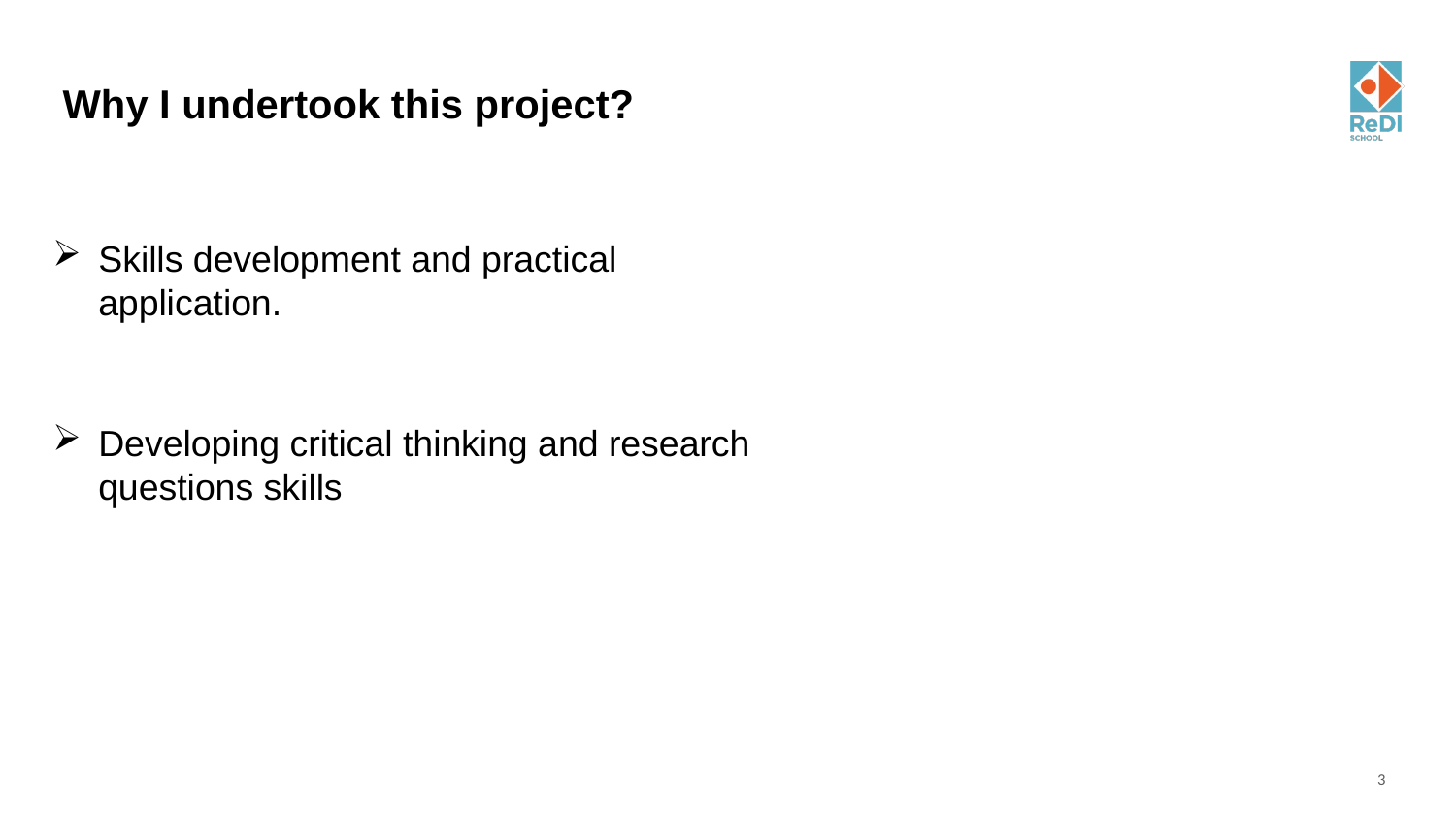

# Why I undertook this project?
Skills development and practical application.

Developing critical thinking and research questions skills

3